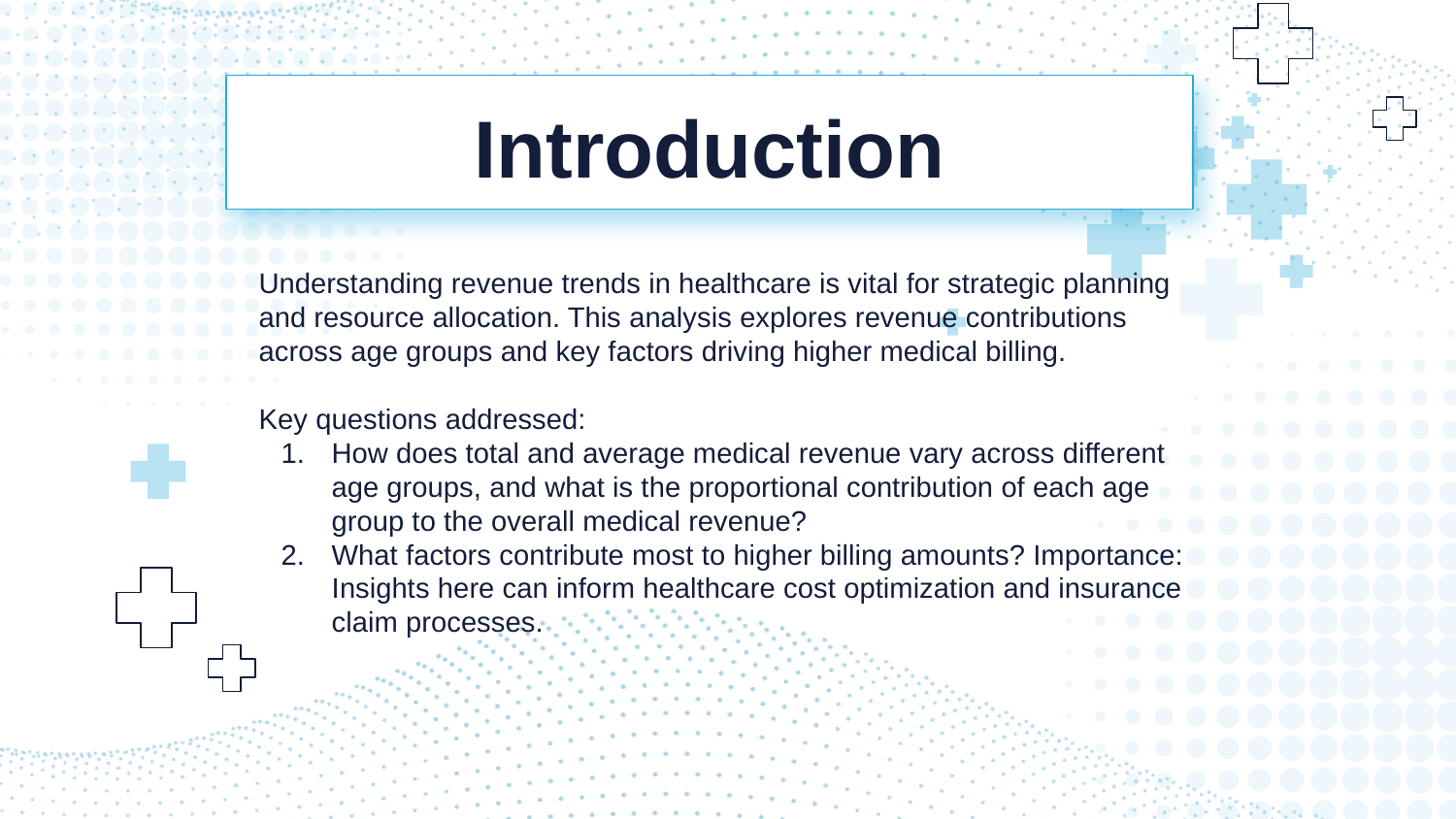

# Introduction
Understanding revenue trends in healthcare is vital for strategic planning and resource allocation. This analysis explores revenue contributions across age groups and key factors driving higher medical billing.

Key questions addressed:
How does total and average medical revenue vary across different age groups, and what is the proportional contribution of each age group to the overall medical revenue?
What factors contribute most to higher billing amounts? Importance: Insights here can inform healthcare cost optimization and insurance claim processes.